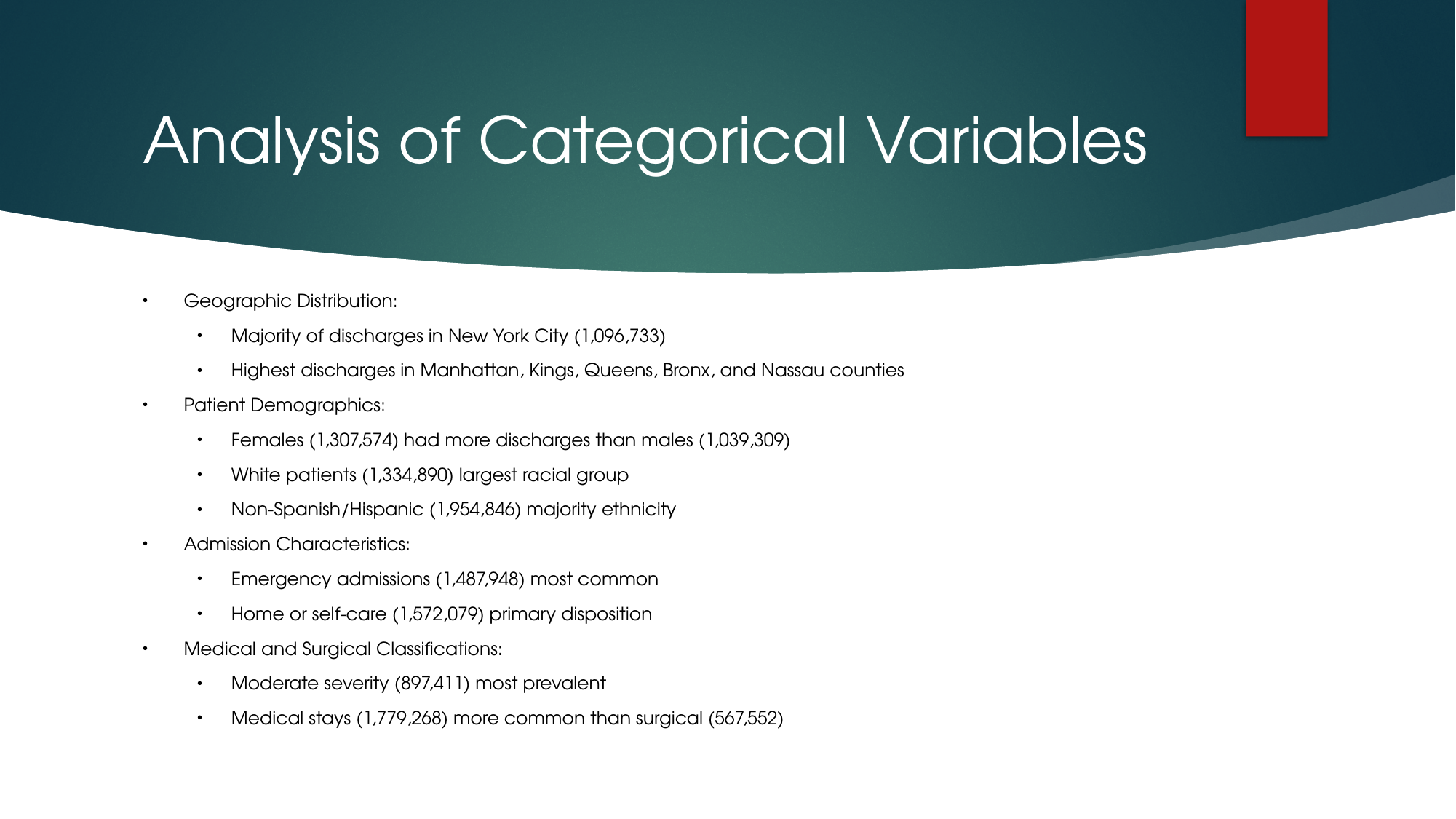

# Analysis of Categorical Variables

Geographic Distribution:
Majority of discharges in New York City (1,096,733)
Highest discharges in Manhattan, Kings, Queens, Bronx, and Nassau counties
Patient Demographics:
Females (1,307,574) had more discharges than males (1,039,309)
White patients (1,334,890) largest racial group
Non-Spanish/Hispanic (1,954,846) majority ethnicity
Admission Characteristics:
Emergency admissions (1,487,948) most common
Home or self-care (1,572,079) primary disposition
Medical and Surgical Classifications:
Moderate severity (897,411) most prevalent
Medical stays (1,779,268) more common than surgical (567,552)